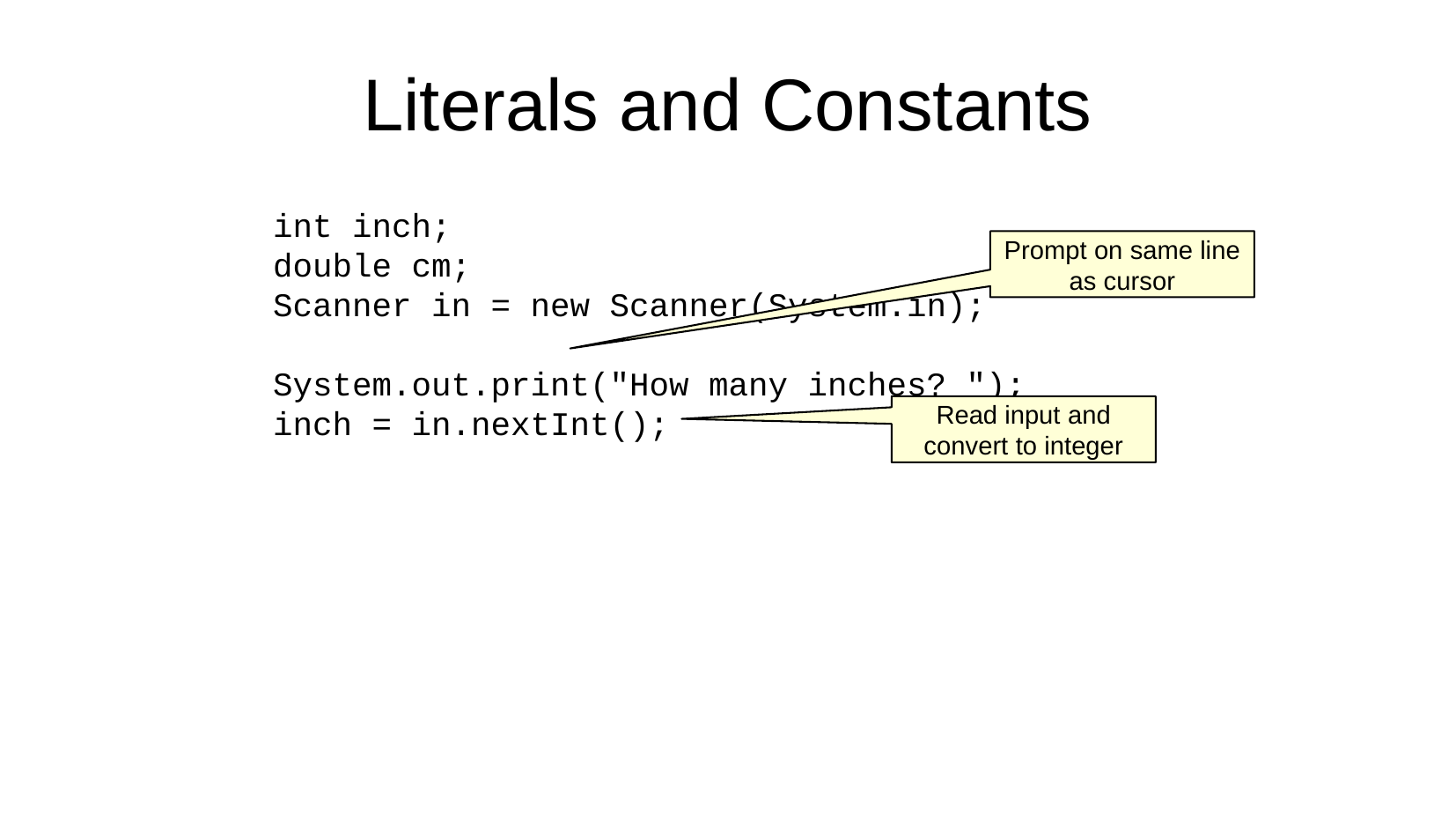

Literals and Constants
int inch;
double cm;
Scanner in = new Scanner(System.in);

System.out.print("How many inches? ");
inch = in.nextInt();

Prompt on same line
as cursor
Read input and
convert to integer